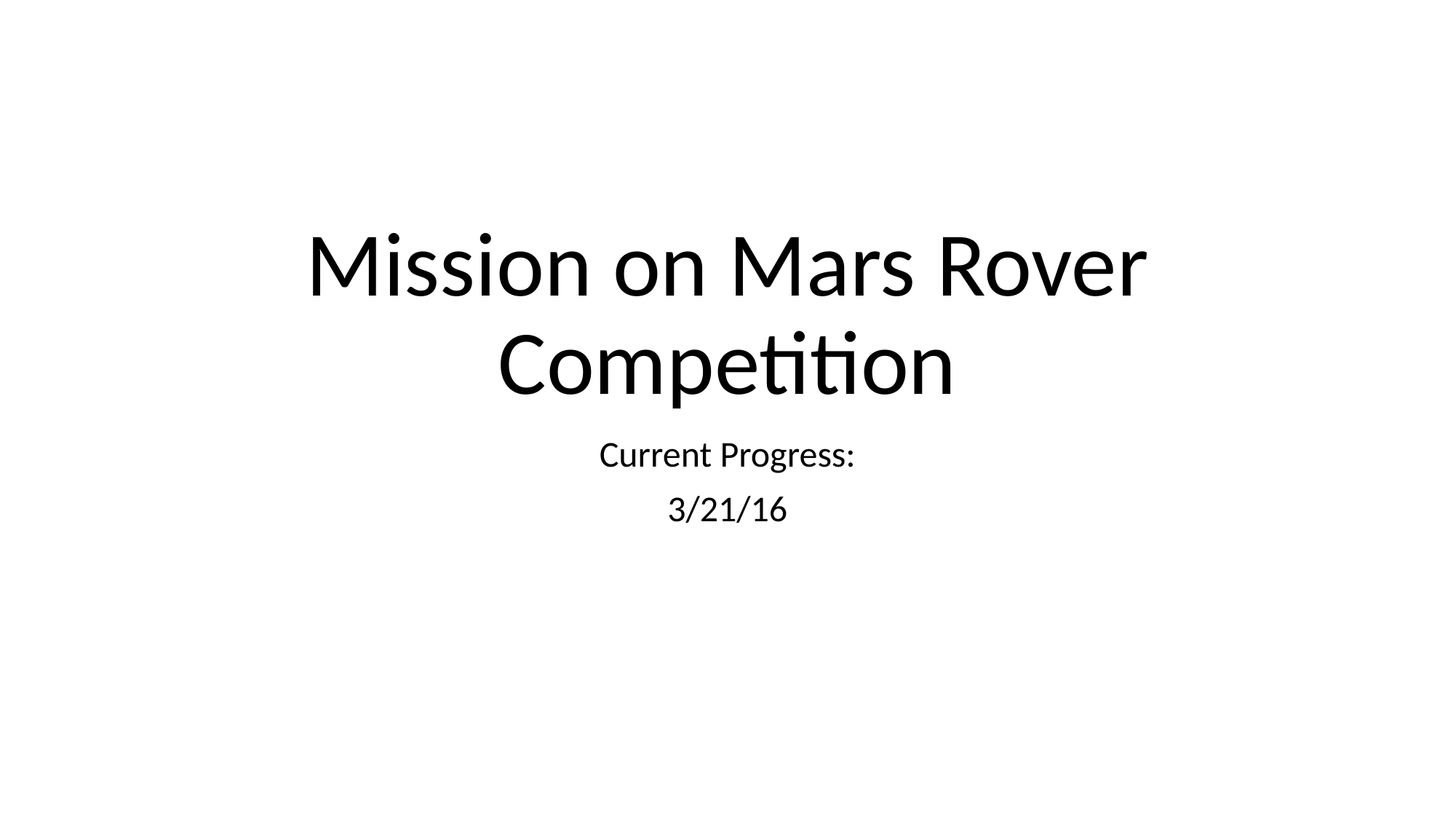

# Mission on Mars Rover Competition
Current Progress:
3/21/16